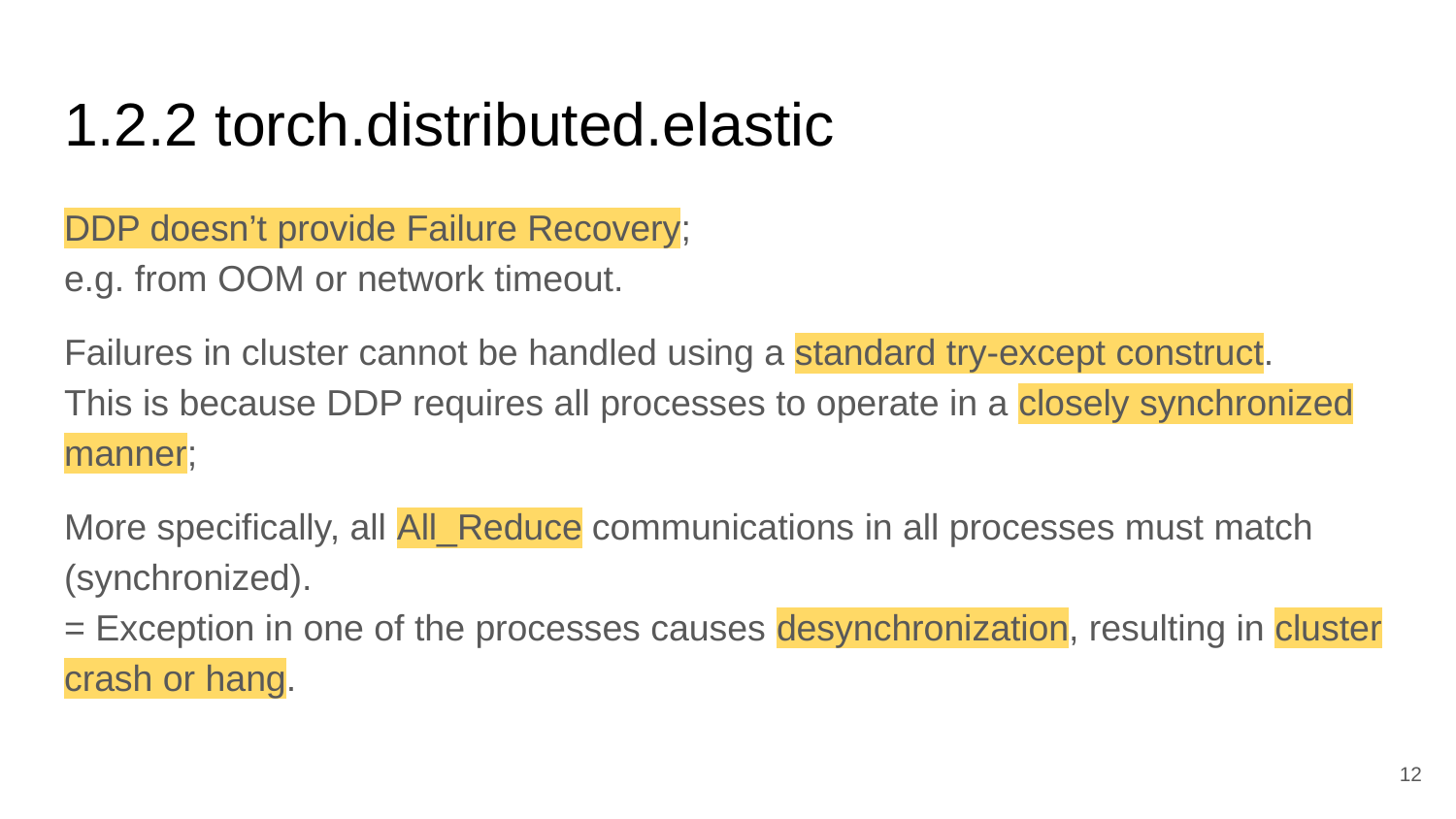

# 1.2.2 torch.distributed.elastic
DDP doesn’t provide Failure Recovery;
e.g. from OOM or network timeout.
Failures in cluster cannot be handled using a standard try-except construct.
This is because DDP requires all processes to operate in a closely synchronized manner;
More specifically, all All_Reduce communications in all processes must match (synchronized).
= Exception in one of the processes causes desynchronization, resulting in cluster crash or hang.
12